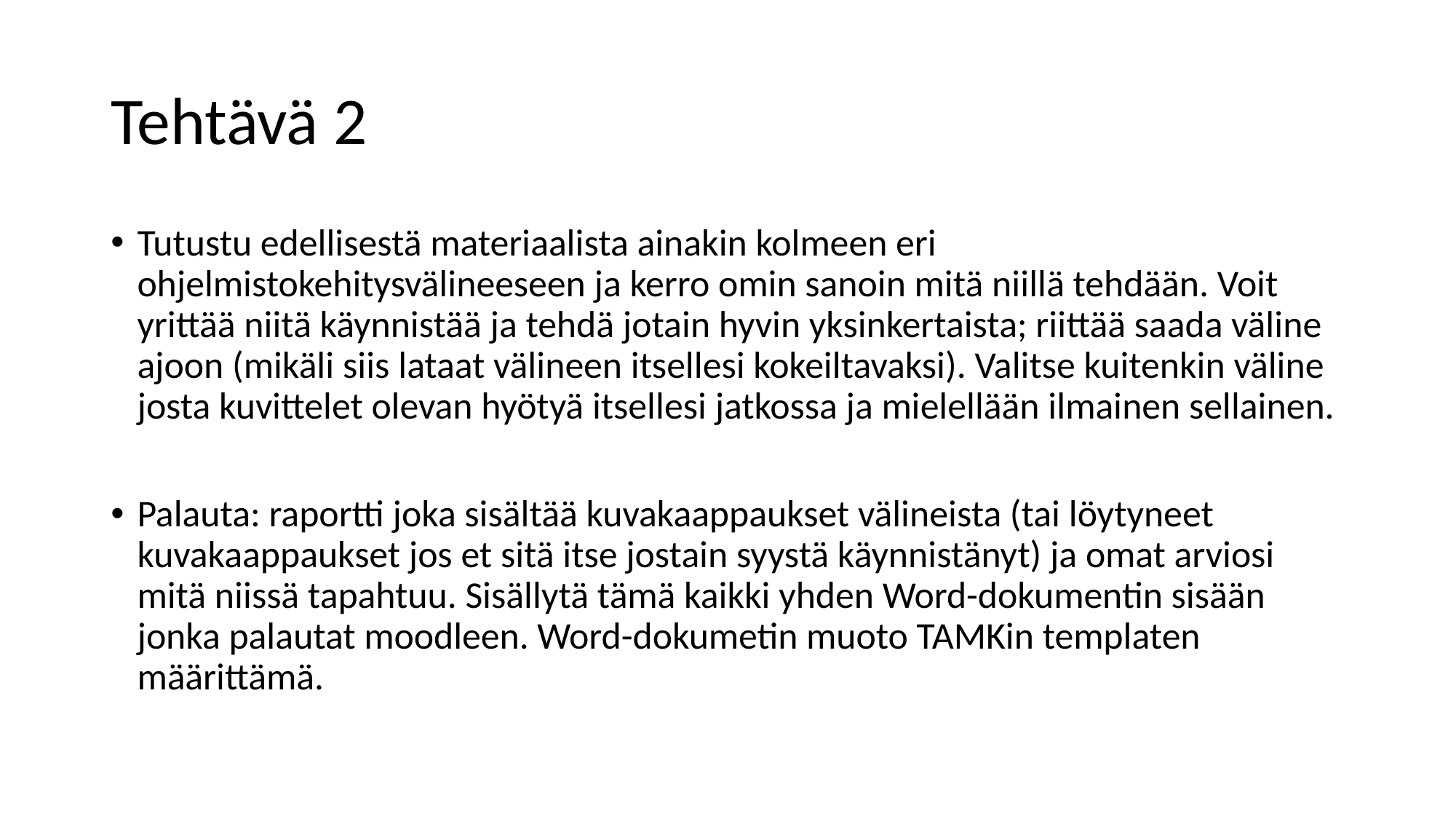

# Tehtävä 2
Tutustu edellisestä materiaalista ainakin kolmeen eri ohjelmistokehitysvälineeseen ja kerro omin sanoin mitä niillä tehdään. Voit yrittää niitä käynnistää ja tehdä jotain hyvin yksinkertaista; riittää saada väline ajoon (mikäli siis lataat välineen itsellesi kokeiltavaksi). Valitse kuitenkin väline josta kuvittelet olevan hyötyä itsellesi jatkossa ja mielellään ilmainen sellainen.

Palauta: raportti joka sisältää kuvakaappaukset välineista (tai löytyneet kuvakaappaukset jos et sitä itse jostain syystä käynnistänyt) ja omat arviosi mitä niissä tapahtuu. Sisällytä tämä kaikki yhden Word-dokumentin sisään jonka palautat moodleen. Word-dokumetin muoto TAMKin templaten määrittämä.